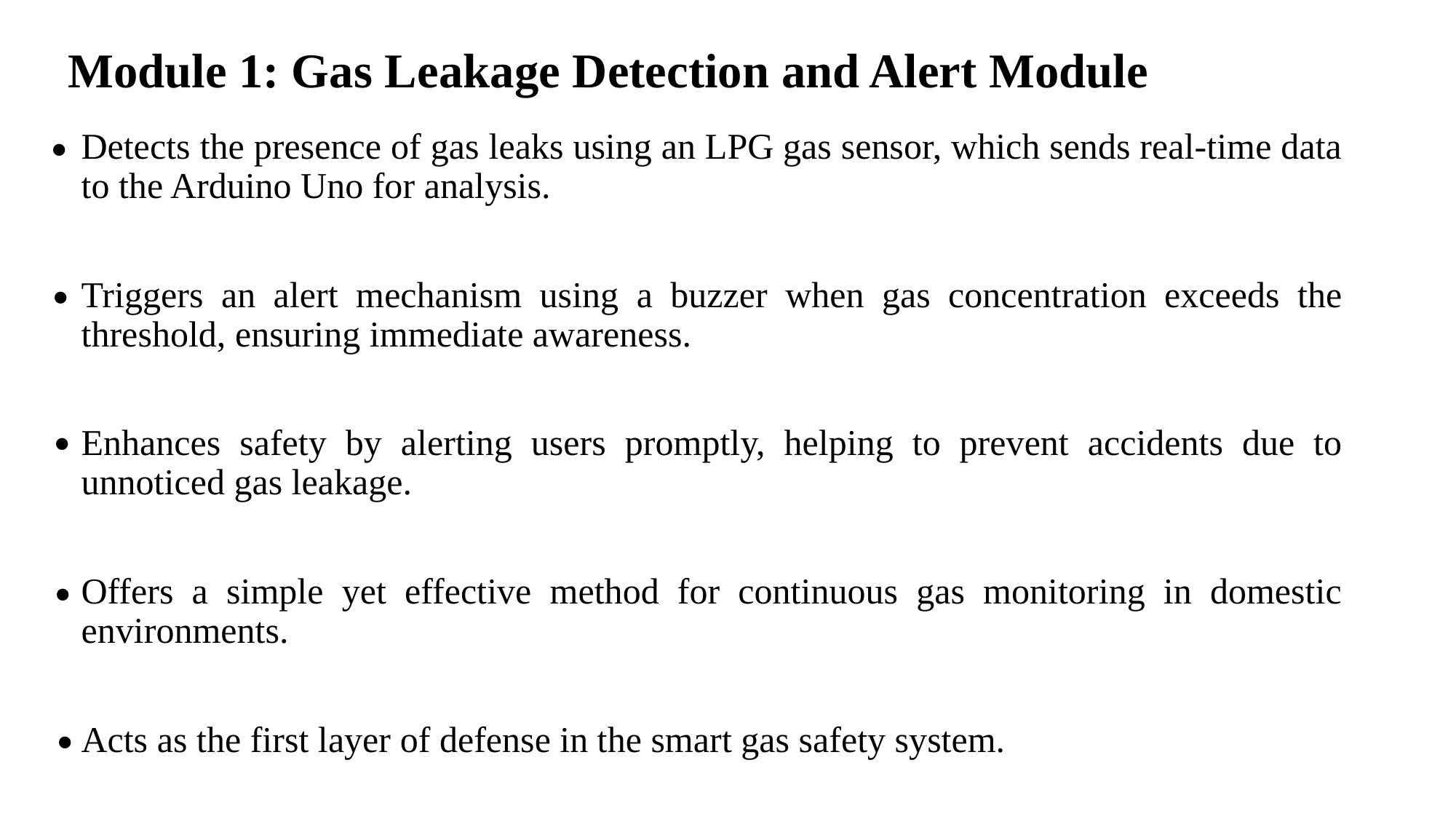

Module 1: Gas Leakage Detection and Alert Module
.
Detects the presence of gas leaks using an LPG gas sensor, which sends real-time data to the Arduino Uno for analysis.

Triggers an alert mechanism using a buzzer when gas concentration exceeds the threshold, ensuring immediate awareness.

Enhances safety by alerting users promptly, helping to prevent accidents due to unnoticed gas leakage.

Offers a simple yet effective method for continuous gas monitoring in domestic environments.

Acts as the first layer of defense in the smart gas safety system.
.

.

.
.